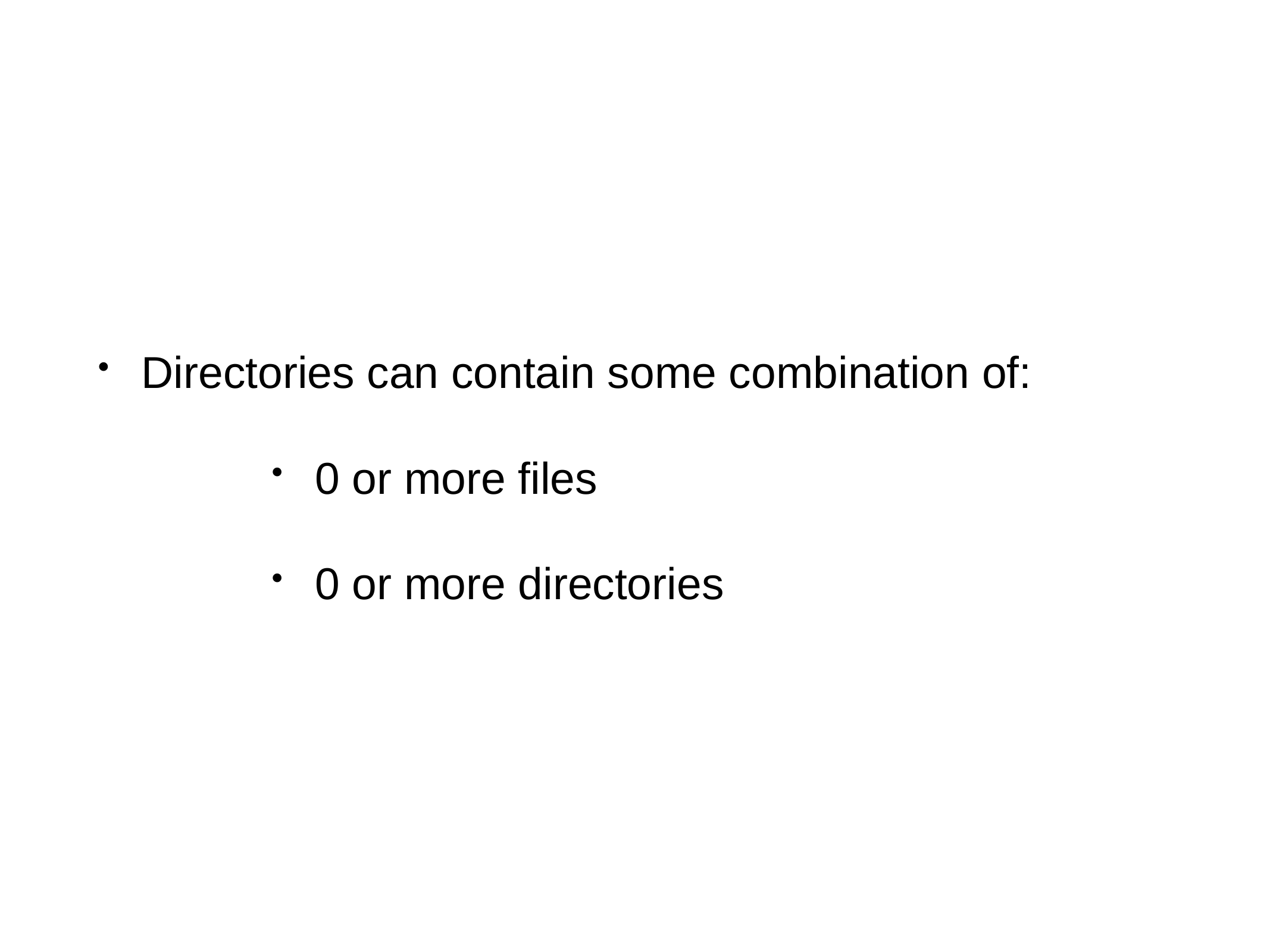

Directories can contain some combination of:
0 or more files
0 or more directories